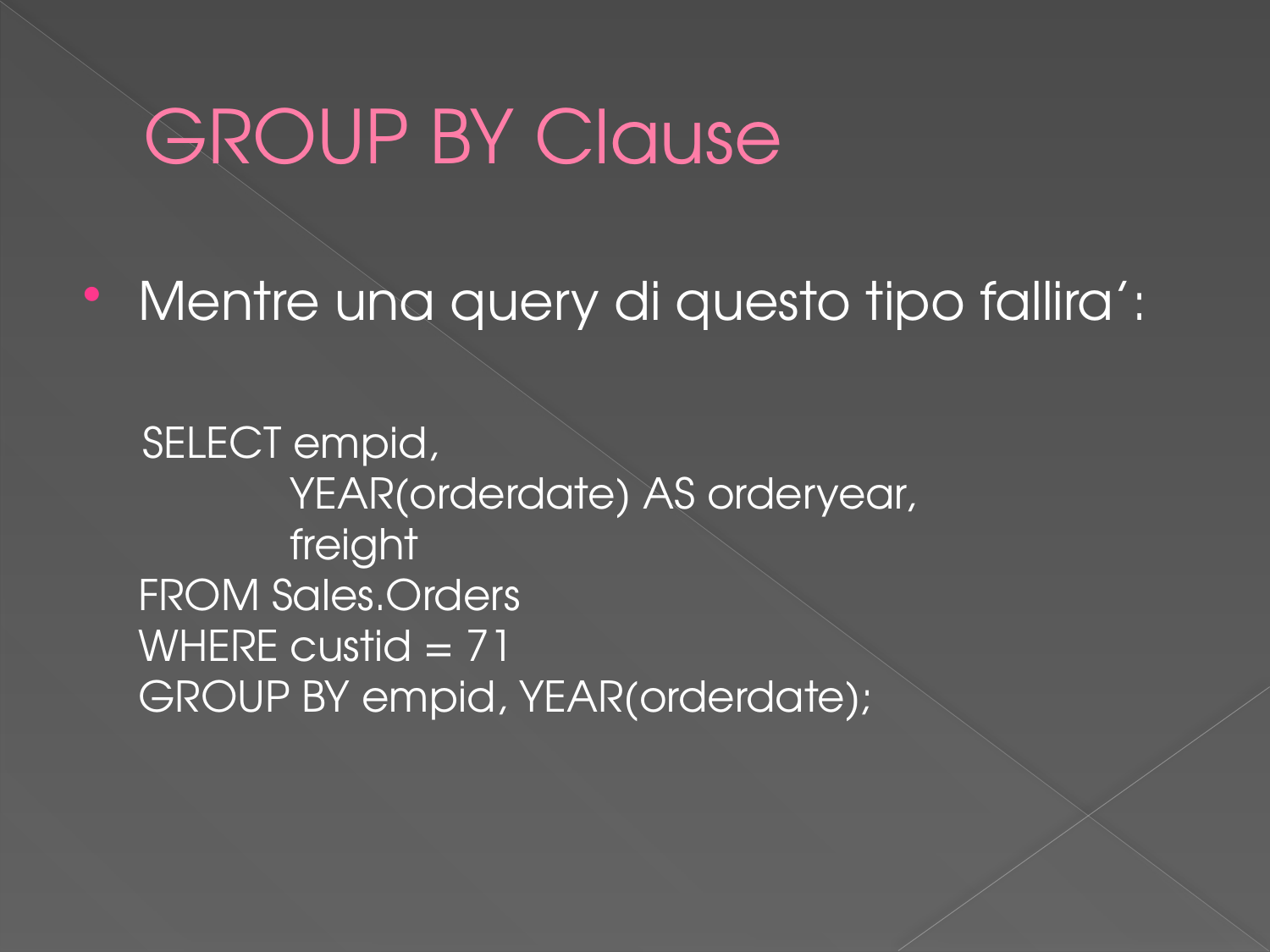

# GROUP BY Clause
Mentre una query di questo tipo fallira’:

     SELECT empid,
             YEAR(orderdate) AS orderyear,
             freight
FROM Sales.Orders
WHERE custid = 71
GROUP BY empid, YEAR(orderdate);